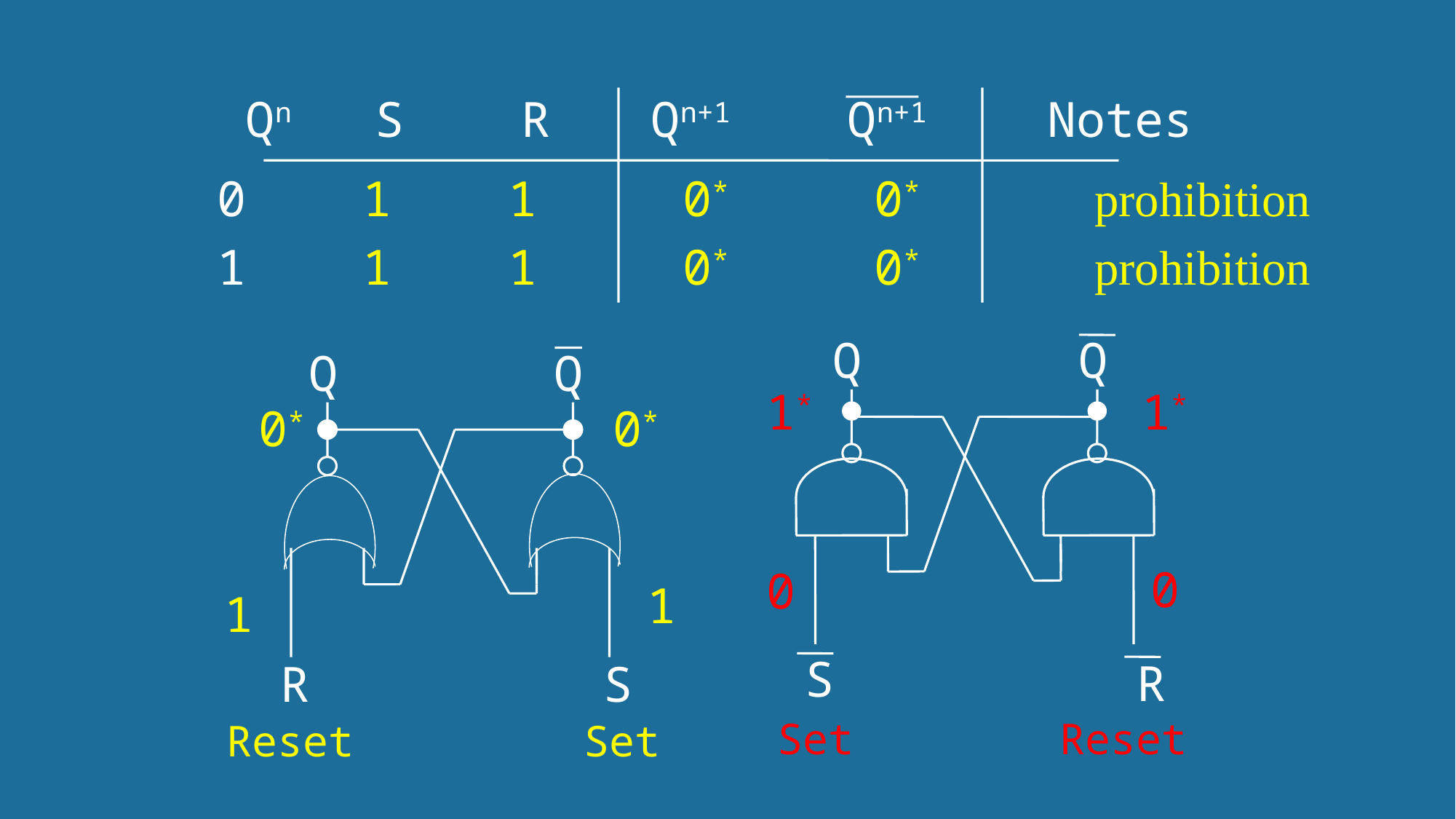

Qn     S       R      Qn+1       Qn+1     Notes

0    1    1     0*     0*      prohibition
1    1    1     0*     0*      prohibition
Q
Q

 S
 R

Set
Reset
1*
1*
0
0
Q
Q

 R
 S

Reset
Set
0*
0*
1
1